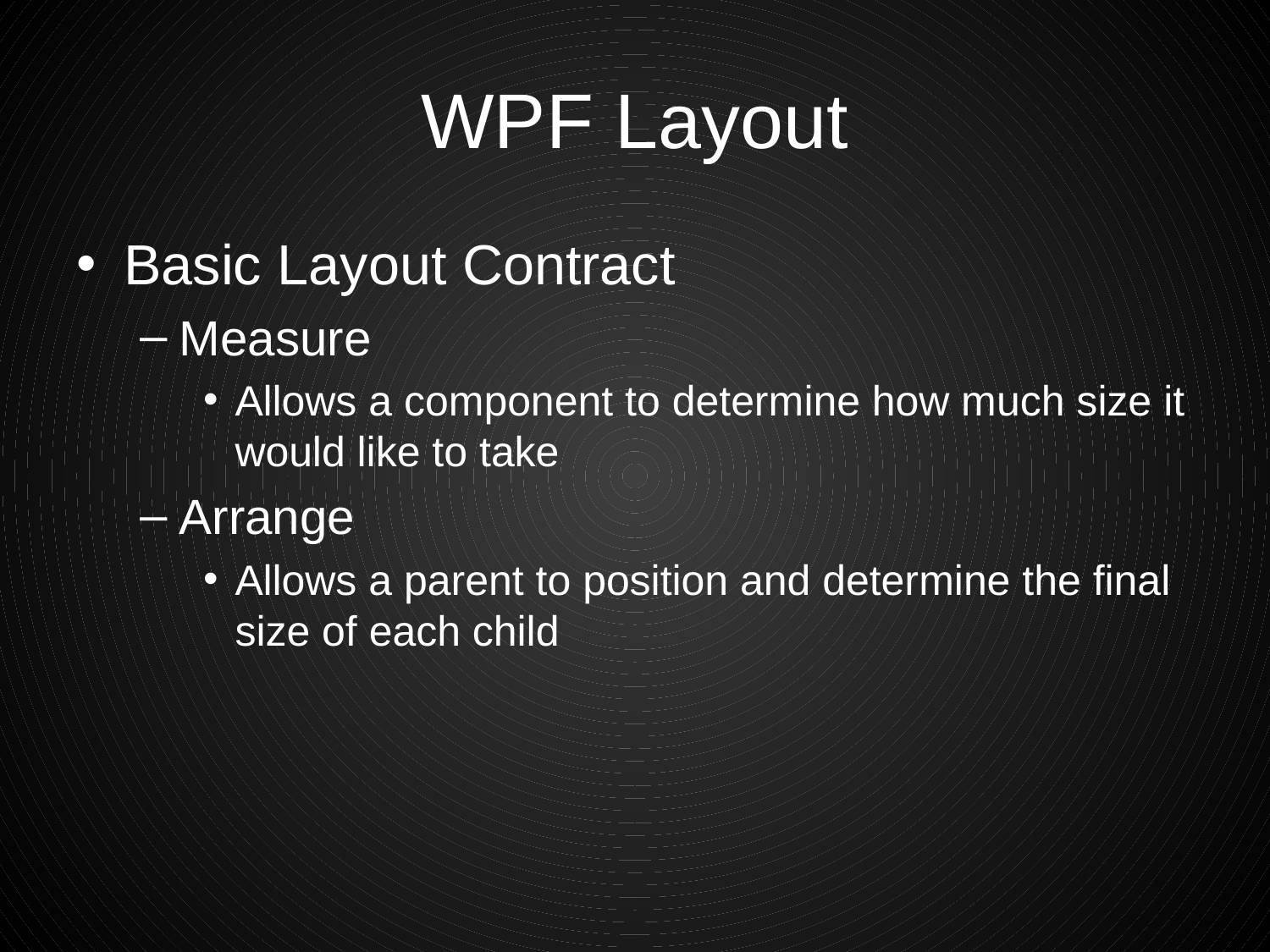

# WPF Layout
Basic Layout Contract
Measure
Allows a component to determine how much size it would like to take
Arrange
Allows a parent to position and determine the final size of each child